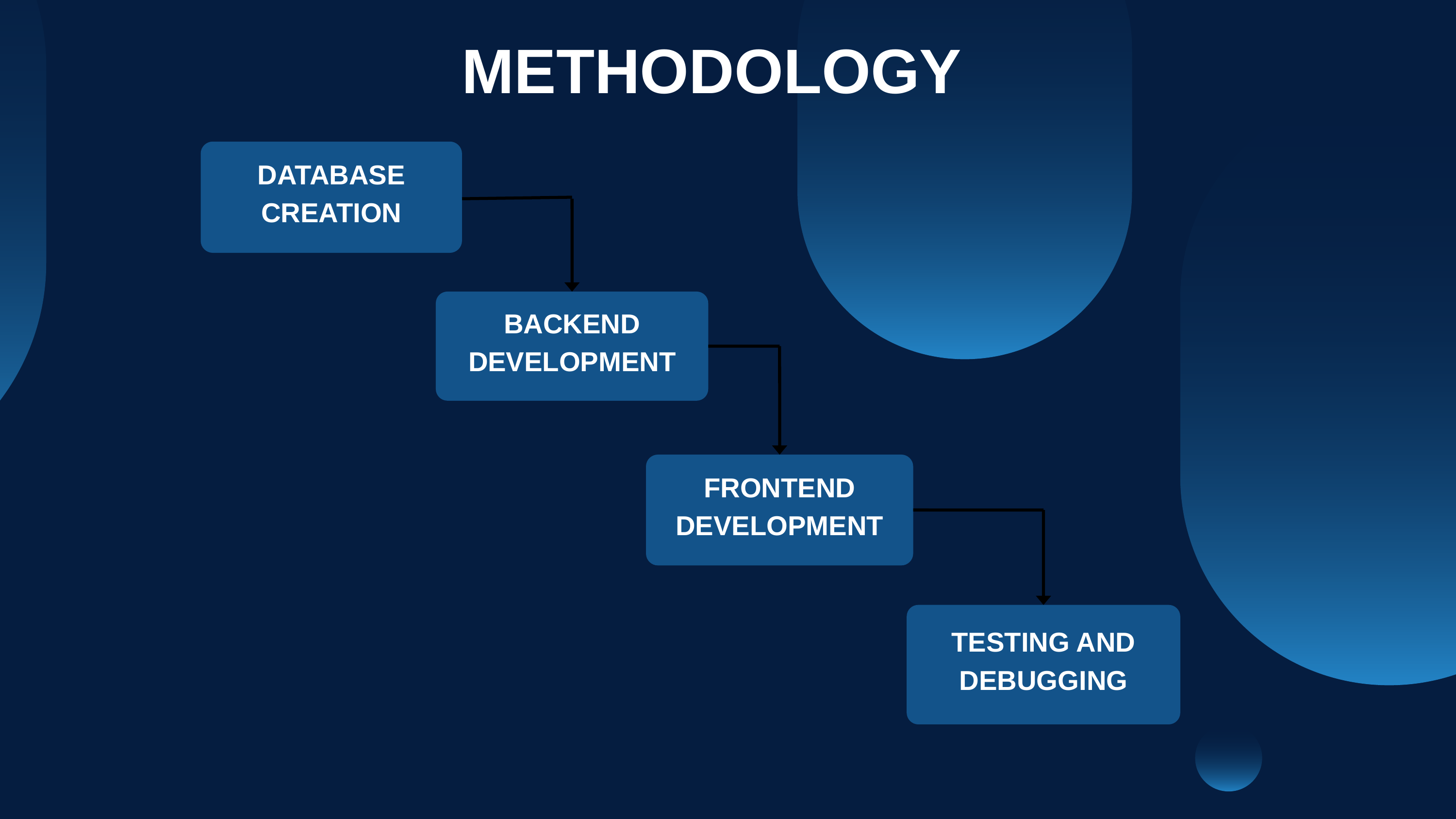

METHODOLOGY

DATABASE CREATION

BACKEND DEVELOPMENT

FRONTEND DEVELOPMENT

TESTING AND DEBUGGING